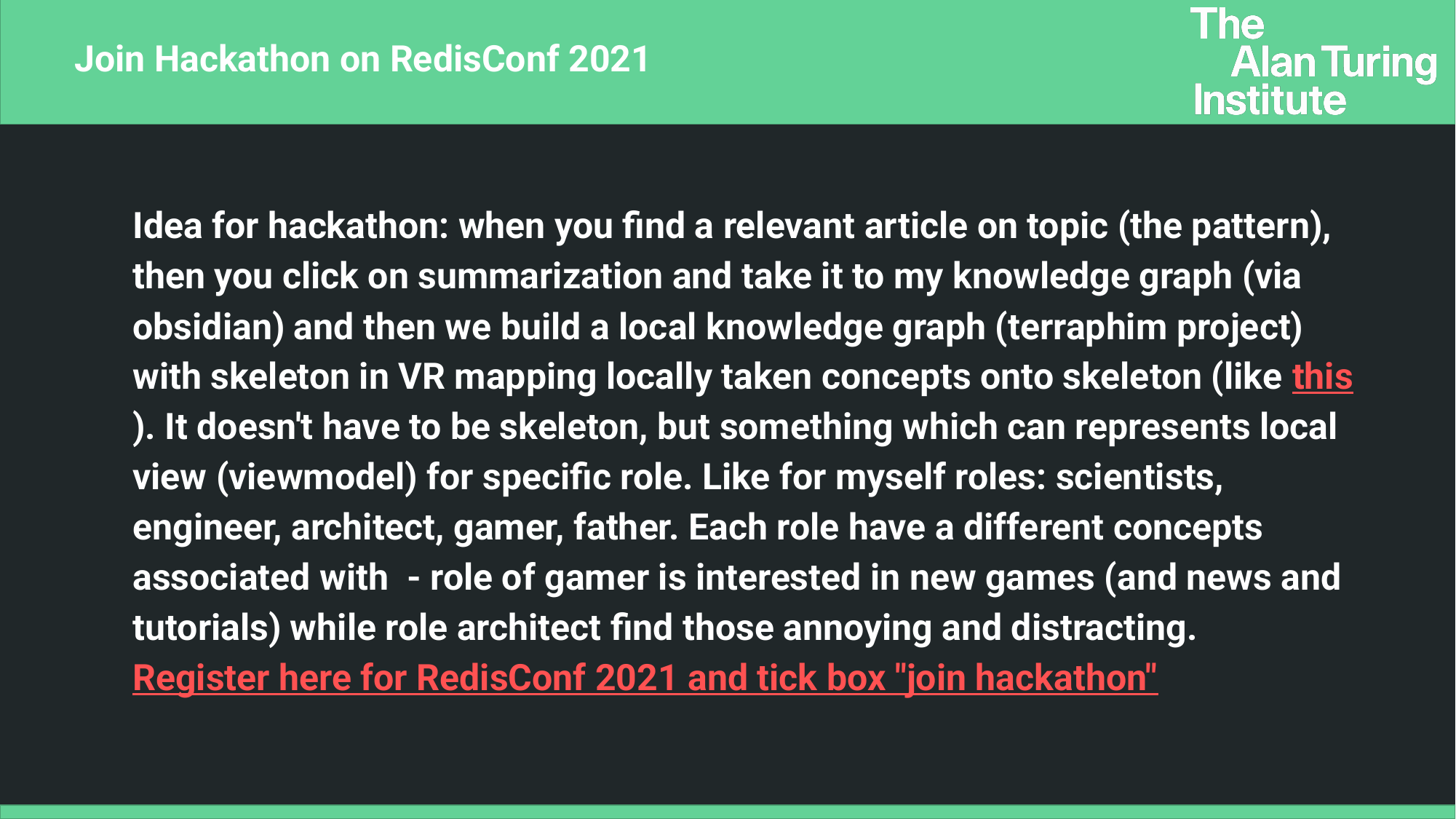

Join Hackathon on RedisConf 2021
Idea for hackathon: when you find a relevant article on topic (the pattern), then you click on summarization and take it to my knowledge graph (via obsidian) and then we build a local knowledge graph (terraphim project) with skeleton in VR mapping locally taken concepts onto skeleton (like this). It doesn't have to be skeleton, but something which can represents local view (viewmodel) for specific role. Like for myself roles: scientists, engineer, architect, gamer, father. Each role have a different concepts associated with  - role of gamer is interested in new games (and news and tutorials) while role architect find those annoying and distracting. Register here for RedisConf 2021 and tick box "join hackathon"